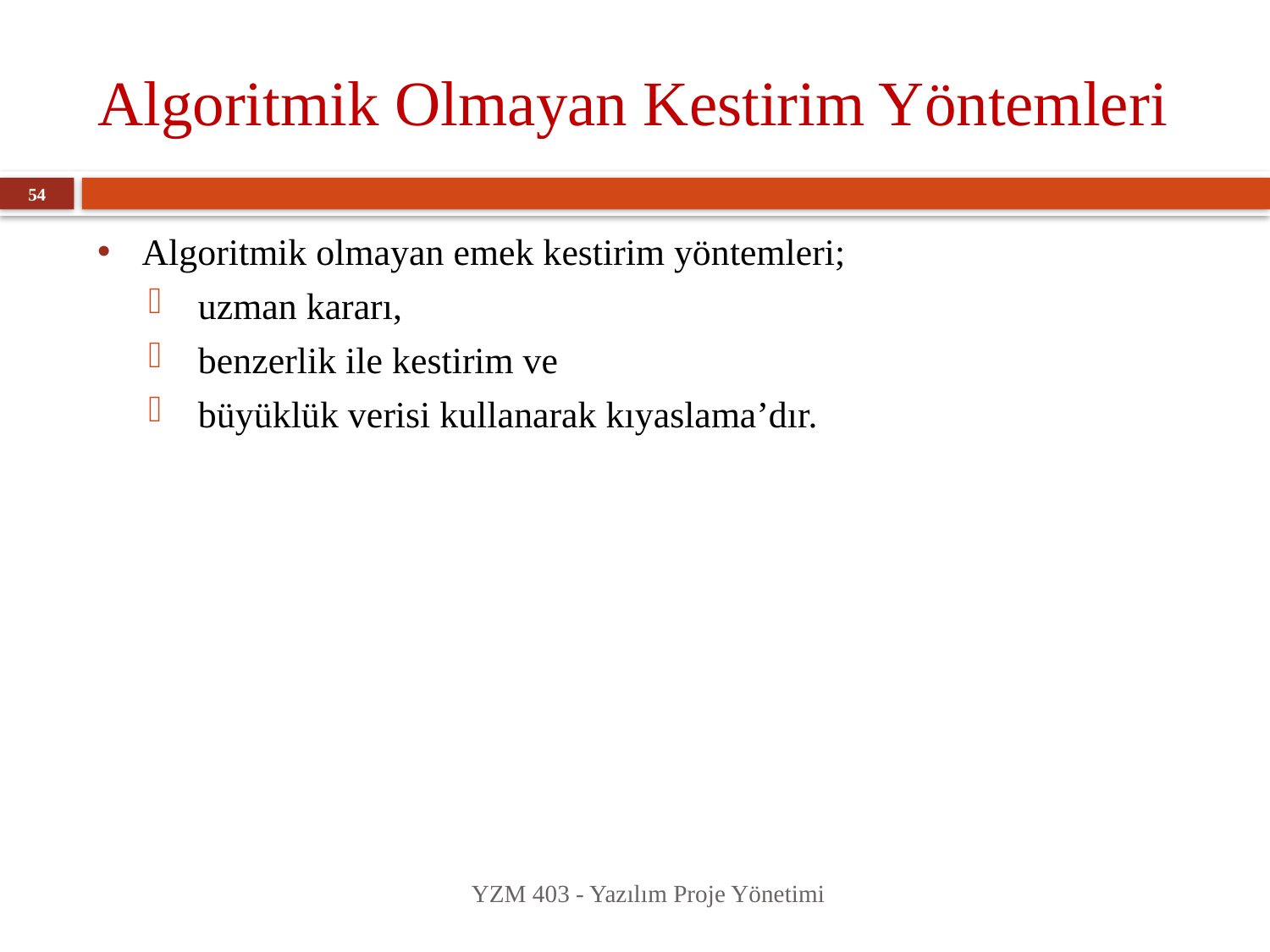

# Algoritmik Olmayan Kestirim Yöntemleri
54
Algoritmik olmayan emek kestirim yöntemleri;
uzman kararı,
benzerlik ile kestirim ve
büyüklük verisi kullanarak kıyaslama’dır.
YZM 403 - Yazılım Proje Yönetimi